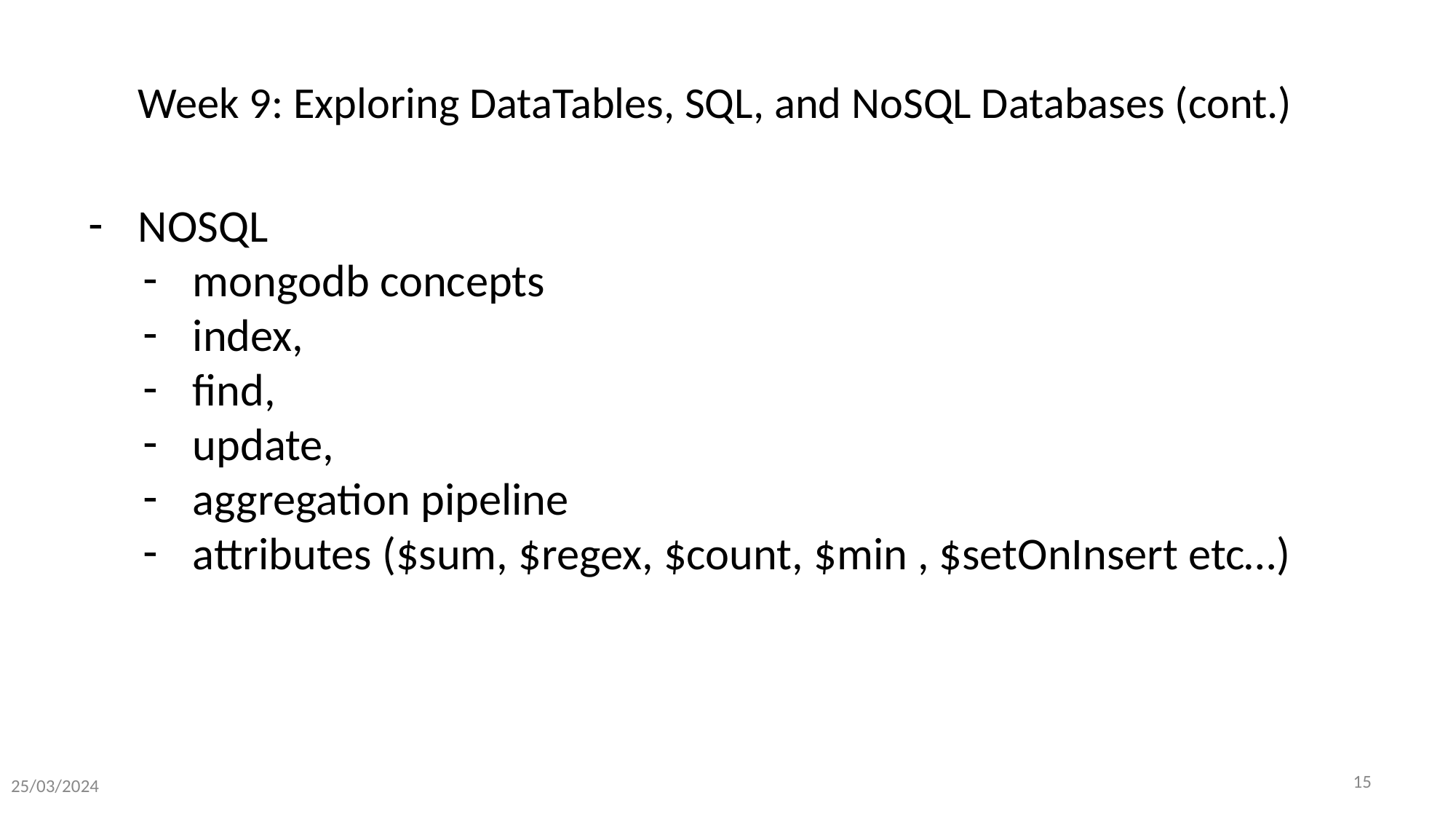

# Week 9: Exploring DataTables, SQL, and NoSQL Databases (cont.)
NOSQL
mongodb concepts
index,
find,
update,
aggregation pipeline
attributes ($sum, $regex, $count, $min , $setOnInsert etc…)
25/03/2024
15